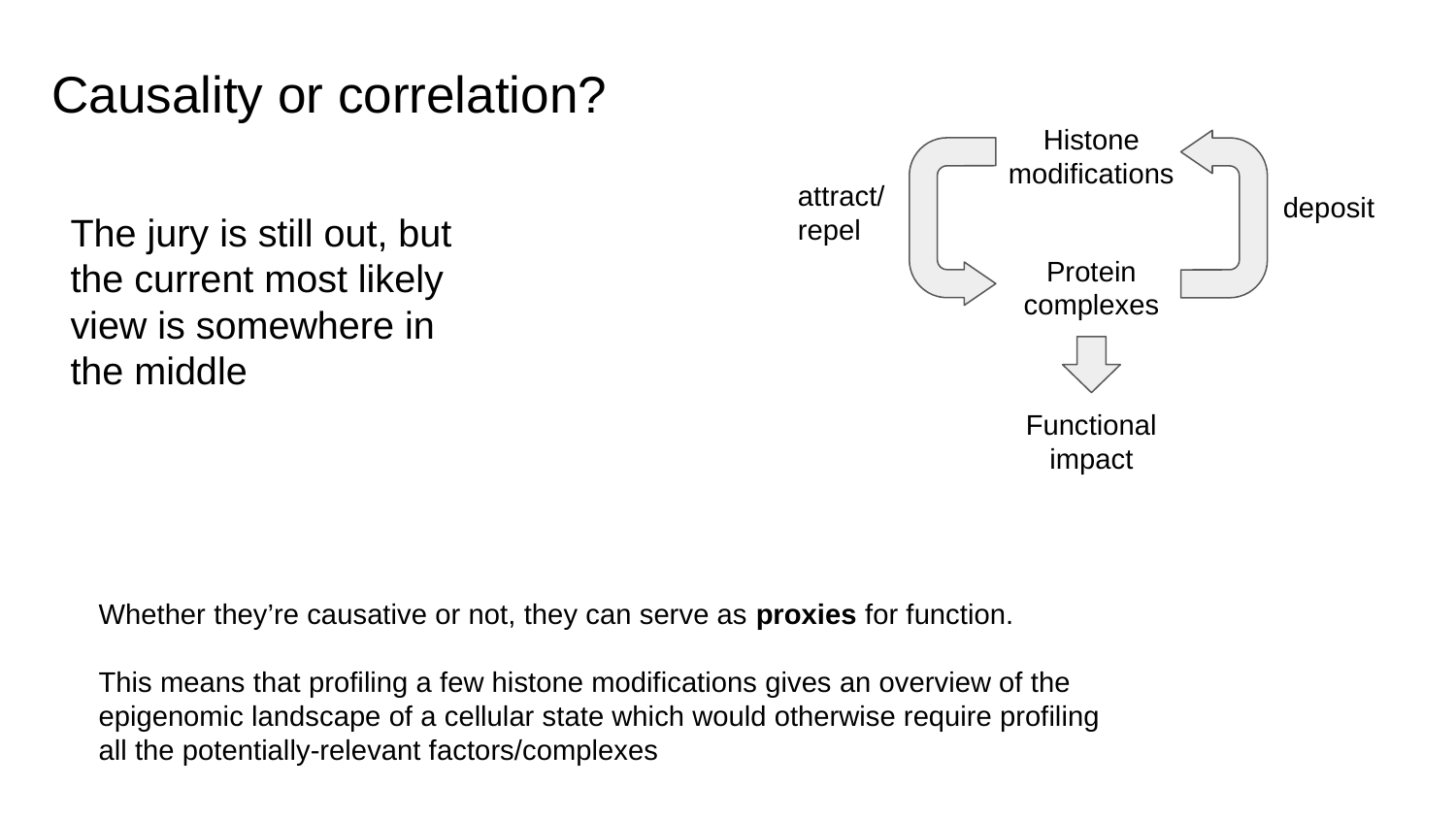

# Causality or correlation?
Histone
modifications
attract/
repel

deposit

The jury is still out, but the current most likely view is somewhere in the middle
Protein complexes

Functional
impact
Whether they’re causative or not, they can serve as proxies for function.

This means that profiling a few histone modifications gives an overview of the epigenomic landscape of a cellular state which would otherwise require profiling all the potentially-relevant factors/complexes